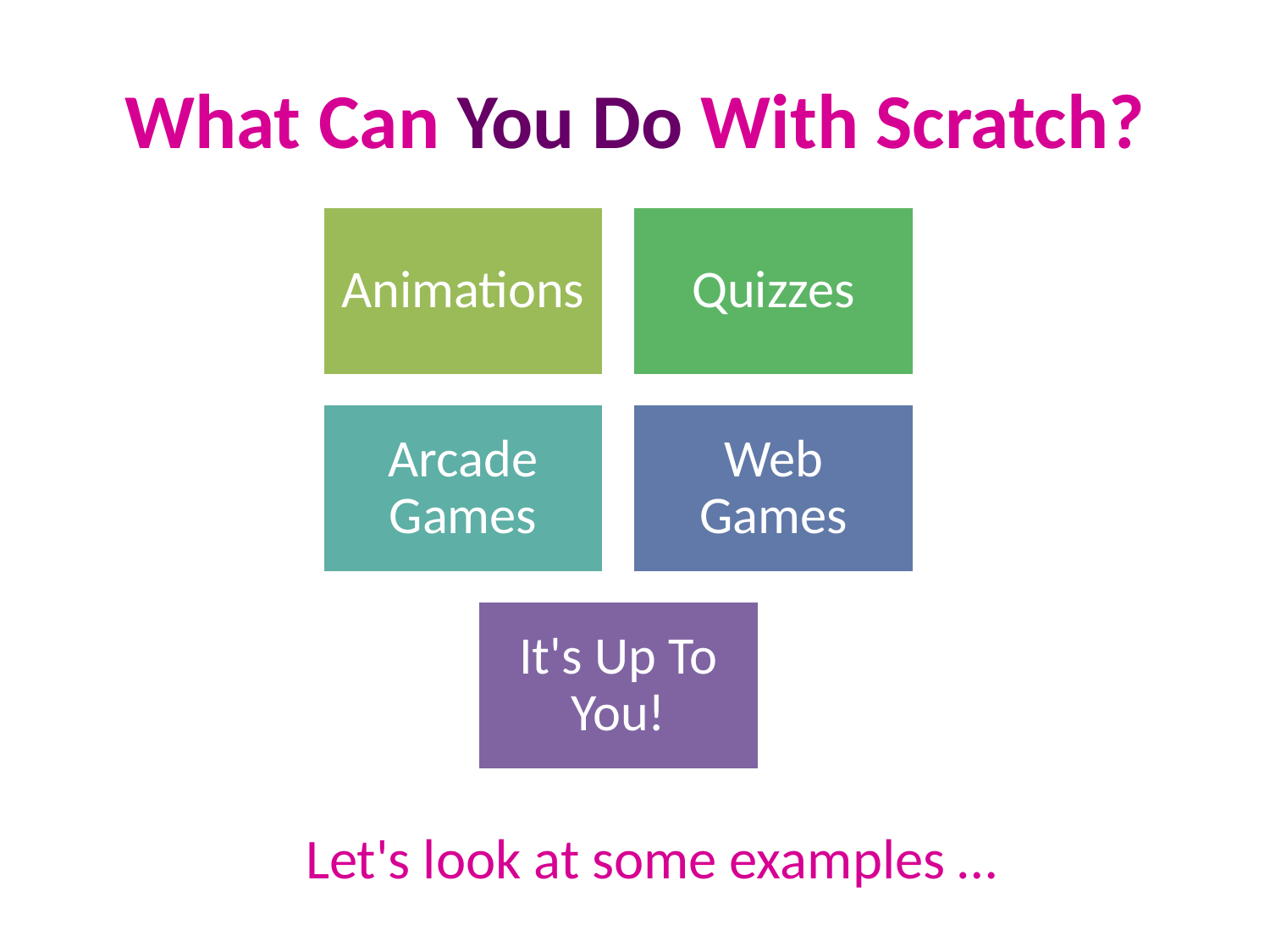

# What Can You Do With Scratch?
Animations
Quizzes
Arcade Games
Web Games
It's Up To You!
Let's look at some examples …